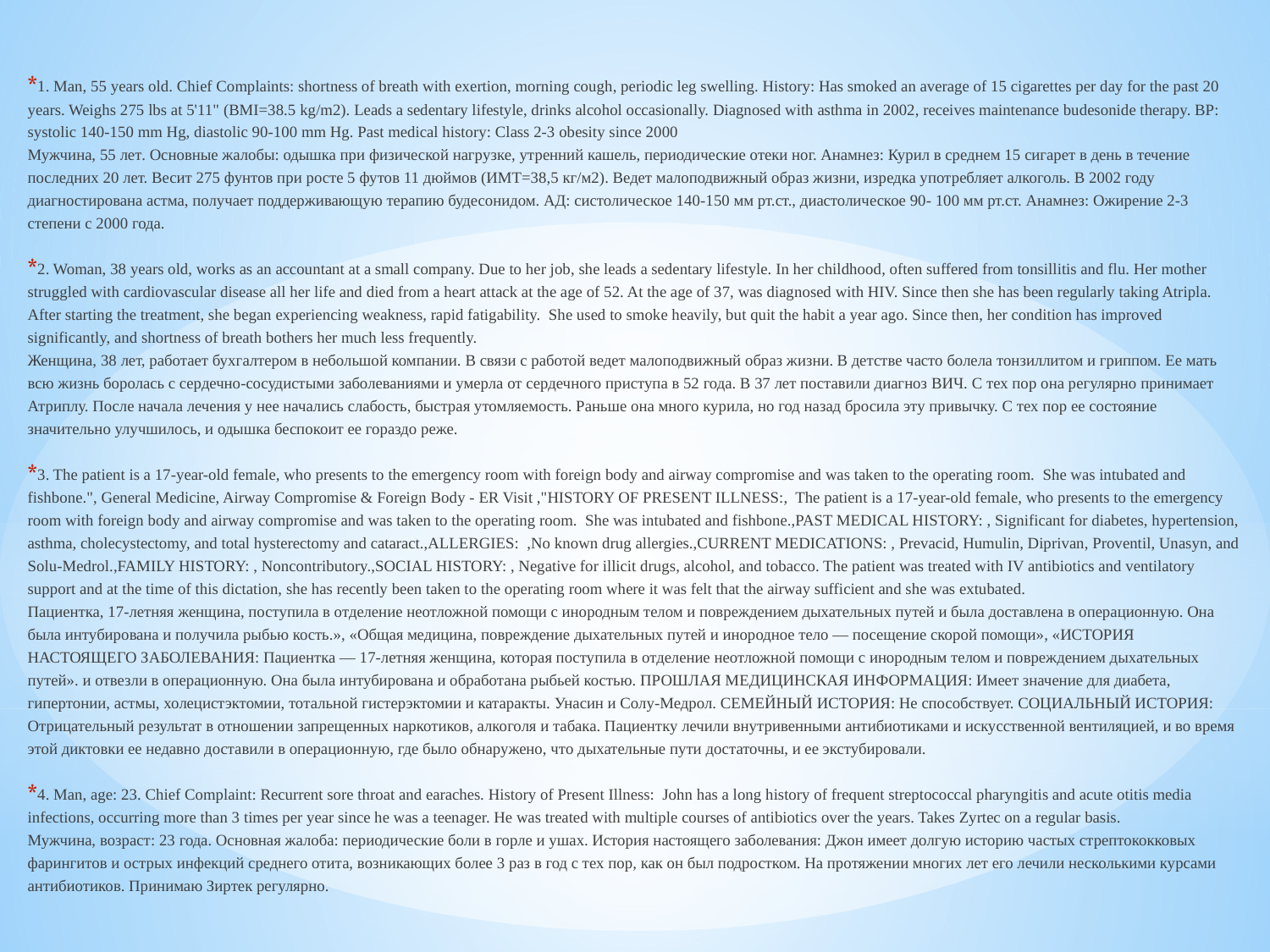

1. Man, 55 years old. Chief Complaints: shortness of breath with exertion, morning cough, periodic leg swelling. History: Has smoked an average of 15 cigarettes per day for the past 20 years. Weighs 275 lbs at 5'11" (BMI=38.5 kg/m2). Leads a sedentary lifestyle, drinks alcohol occasionally. Diagnosed with asthma in 2002, receives maintenance budesonide therapy. BP: systolic 140-150 mm Hg, diastolic 90-100 mm Hg. Past medical history: Class 2-3 obesity since 2000
Мужчина, 55 лет. Основные жалобы: одышка при физической нагрузке, утренний кашель, периодические отеки ног. Анамнез: Курил в среднем 15 сигарет в день в течение последних 20 лет. Весит 275 фунтов при росте 5 футов 11 дюймов (ИМТ=38,5 кг/м2). Ведет малоподвижный образ жизни, изредка употребляет алкоголь. В 2002 году диагностирована астма, получает поддерживающую терапию будесонидом. АД: систолическое 140-150 мм рт.ст., диастолическое 90- 100 мм рт.ст. Анамнез: Ожирение 2-3 степени с 2000 года.

2. Woman, 38 years old, works as an accountant at a small company. Due to her job, she leads a sedentary lifestyle. In her childhood, often suffered from tonsillitis and flu. Her mother struggled with cardiovascular disease all her life and died from a heart attack at the age of 52. At the age of 37, was diagnosed with HIV. Since then she has been regularly taking Atripla. After starting the treatment, she began experiencing weakness, rapid fatigability.  She used to smoke heavily, but quit the habit a year ago. Since then, her condition has improved significantly, and shortness of breath bothers her much less frequently.
Женщина, 38 лет, работает бухгалтером в небольшой компании. В связи с работой ведет малоподвижный образ жизни. В детстве часто болела тонзиллитом и гриппом. Ее мать всю жизнь боролась с сердечно-сосудистыми заболеваниями и умерла от сердечного приступа в 52 года. В 37 лет поставили диагноз ВИЧ. С тех пор она регулярно принимает Атриплу. После начала лечения у нее начались слабость, быстрая утомляемость. Раньше она много курила, но год назад бросила эту привычку. С тех пор ее состояние значительно улучшилось, и одышка беспокоит ее гораздо реже.

3. The patient is a 17-year-old female, who presents to the emergency room with foreign body and airway compromise and was taken to the operating room.  She was intubated and fishbone.", General Medicine, Airway Compromise & Foreign Body - ER Visit ,"HISTORY OF PRESENT ILLNESS:,  The patient is a 17-year-old female, who presents to the emergency room with foreign body and airway compromise and was taken to the operating room.  She was intubated and fishbone.,PAST MEDICAL HISTORY: , Significant for diabetes, hypertension, asthma, cholecystectomy, and total hysterectomy and cataract.,ALLERGIES:  ,No known drug allergies.,CURRENT MEDICATIONS: , Prevacid, Humulin, Diprivan, Proventil, Unasyn, and Solu-Medrol.,FAMILY HISTORY: , Noncontributory.,SOCIAL HISTORY: , Negative for illicit drugs, alcohol, and tobacco. The patient was treated with IV antibiotics and ventilatory support and at the time of this dictation, she has recently been taken to the operating room where it was felt that the airway sufficient and she was extubated.
Пациентка, 17-летняя женщина, поступила в отделение неотложной помощи с инородным телом и повреждением дыхательных путей и была доставлена в операционную. Она была интубирована и получила рыбью кость.», «Общая медицина, повреждение дыхательных путей и инородное тело — посещение скорой помощи», «ИСТОРИЯ НАСТОЯЩЕГО ЗАБОЛЕВАНИЯ: Пациентка — 17-летняя женщина, которая поступила в отделение неотложной помощи с инородным телом и повреждением дыхательных путей». и отвезли в операционную. Она была интубирована и обработана рыбьей костью. ПРОШЛАЯ МЕДИЦИНСКАЯ ИНФОРМАЦИЯ: Имеет значение для диабета, гипертонии, астмы, холецистэктомии, тотальной гистерэктомии и катаракты. Унасин и Солу-Медрол. СЕМЕЙНЫЙ ИСТОРИЯ: Не способствует. СОЦИАЛЬНЫЙ ИСТОРИЯ: Отрицательный результат в отношении запрещенных наркотиков, алкоголя и табака. Пациентку лечили внутривенными антибиотиками и искусственной вентиляцией, и во время этой диктовки ее недавно доставили в операционную, где было обнаружено, что дыхательные пути достаточны, и ее экстубировали.

4. Man, age: 23. Chief Complaint: Recurrent sore throat and earaches. History of Present Illness:  John has a long history of frequent streptococcal pharyngitis and acute otitis media infections, occurring more than 3 times per year since he was a teenager. He was treated with multiple courses of antibiotics over the years. Takes Zyrtec on a regular basis.
Мужчина, возраст: 23 года. Основная жалоба: периодические боли в горле и ушах. История настоящего заболевания: Джон имеет долгую историю частых стрептококковых фарингитов и острых инфекций среднего отита, возникающих более 3 раз в год с тех пор, как он был подростком. На протяжении многих лет его лечили несколькими курсами антибиотиков. Принимаю Зиртек регулярно.